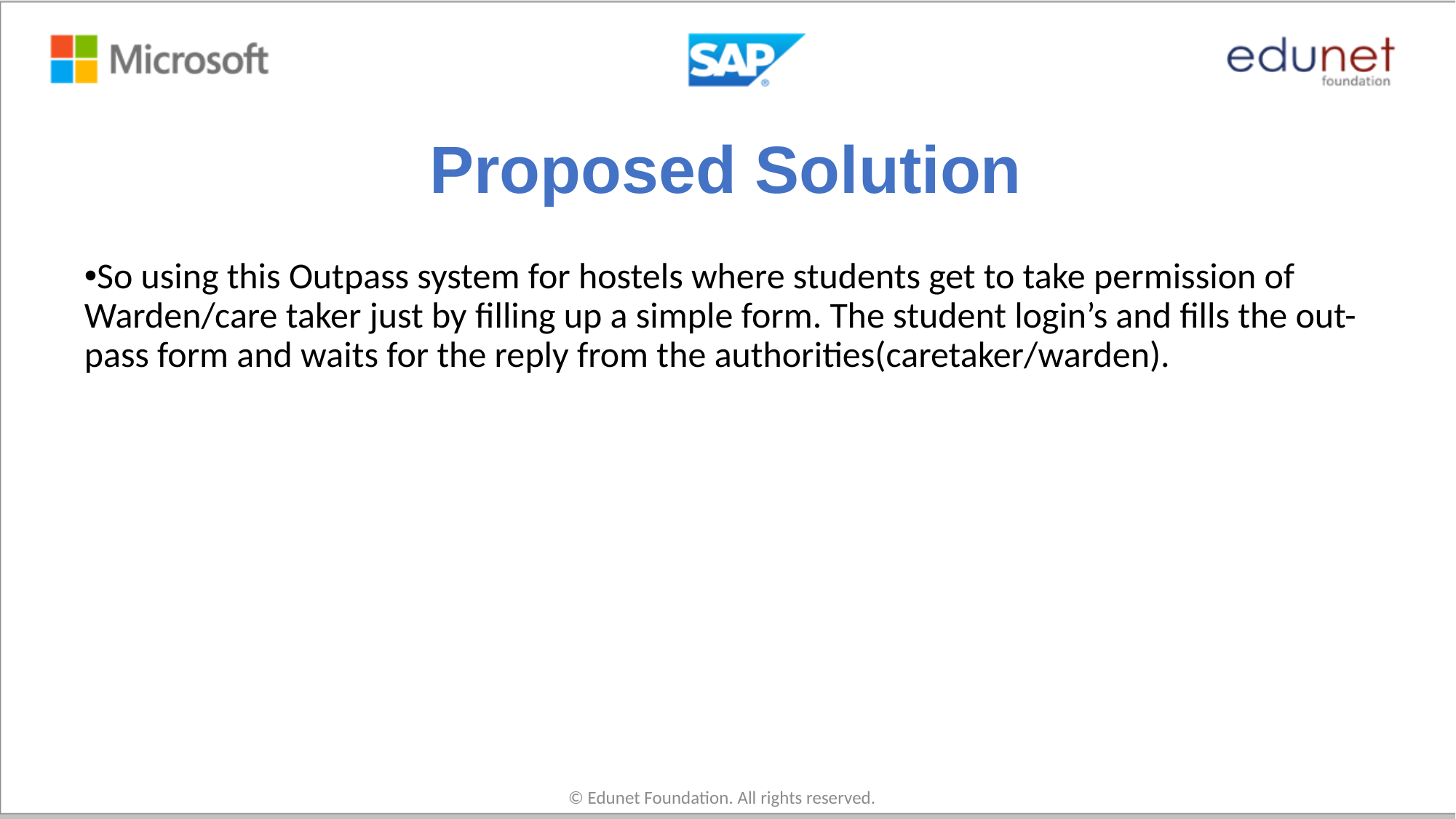

# Proposed Solution
So using this Outpass system for hostels where students get to take permission of Warden/care taker just by filling up a simple form. The student login’s and fills the out-pass form and waits for the reply from the authorities(caretaker/warden).
© Edunet Foundation. All rights reserved.